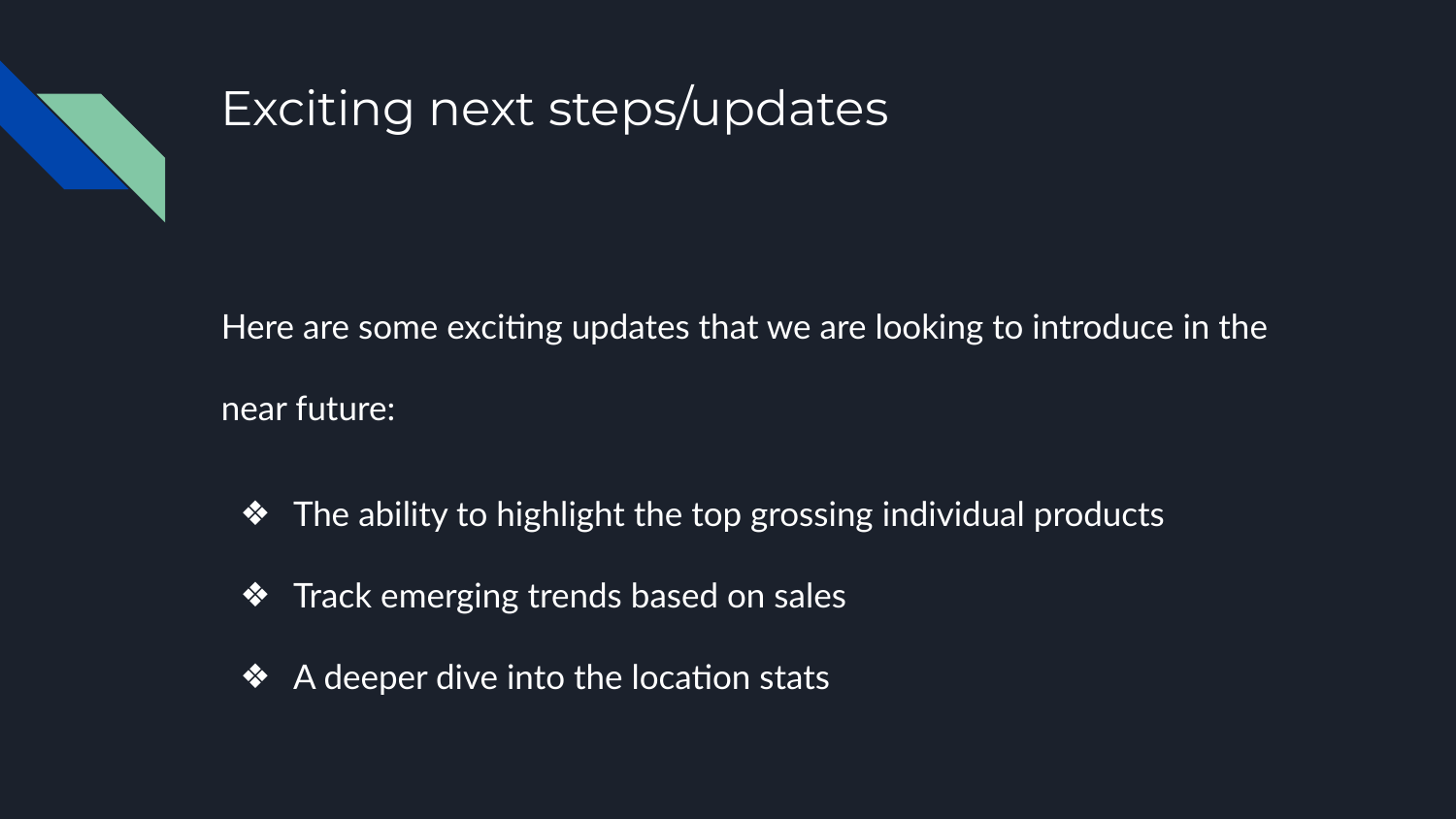

# Exciting next steps/updates
Here are some exciting updates that we are looking to introduce in the near future:
The ability to highlight the top grossing individual products
Track emerging trends based on sales
A deeper dive into the location stats